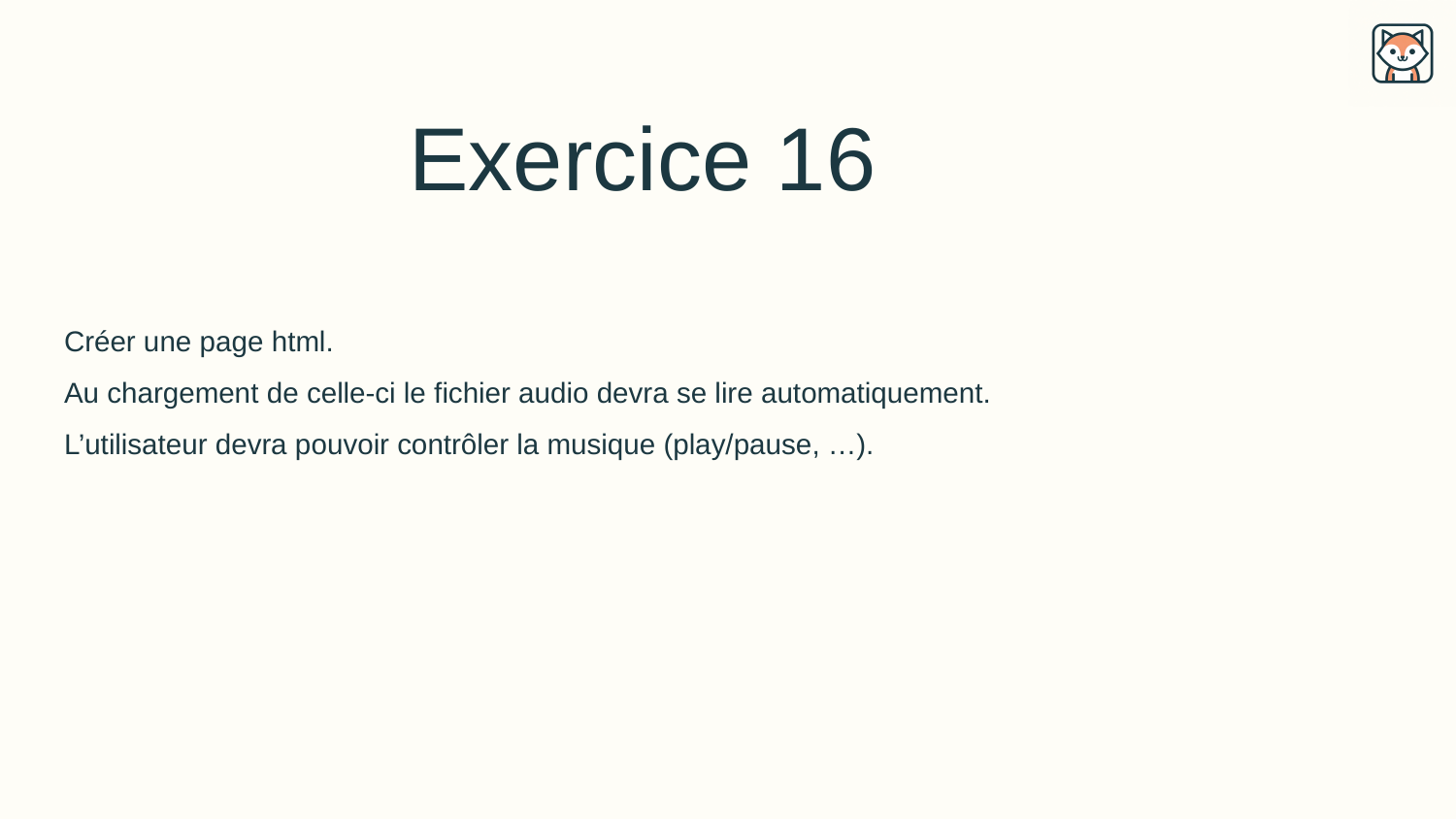

# Exercice 16
Créer une page html.
Au chargement de celle-ci le fichier audio devra se lire automatiquement.
L’utilisateur devra pouvoir contrôler la musique (play/pause, …).